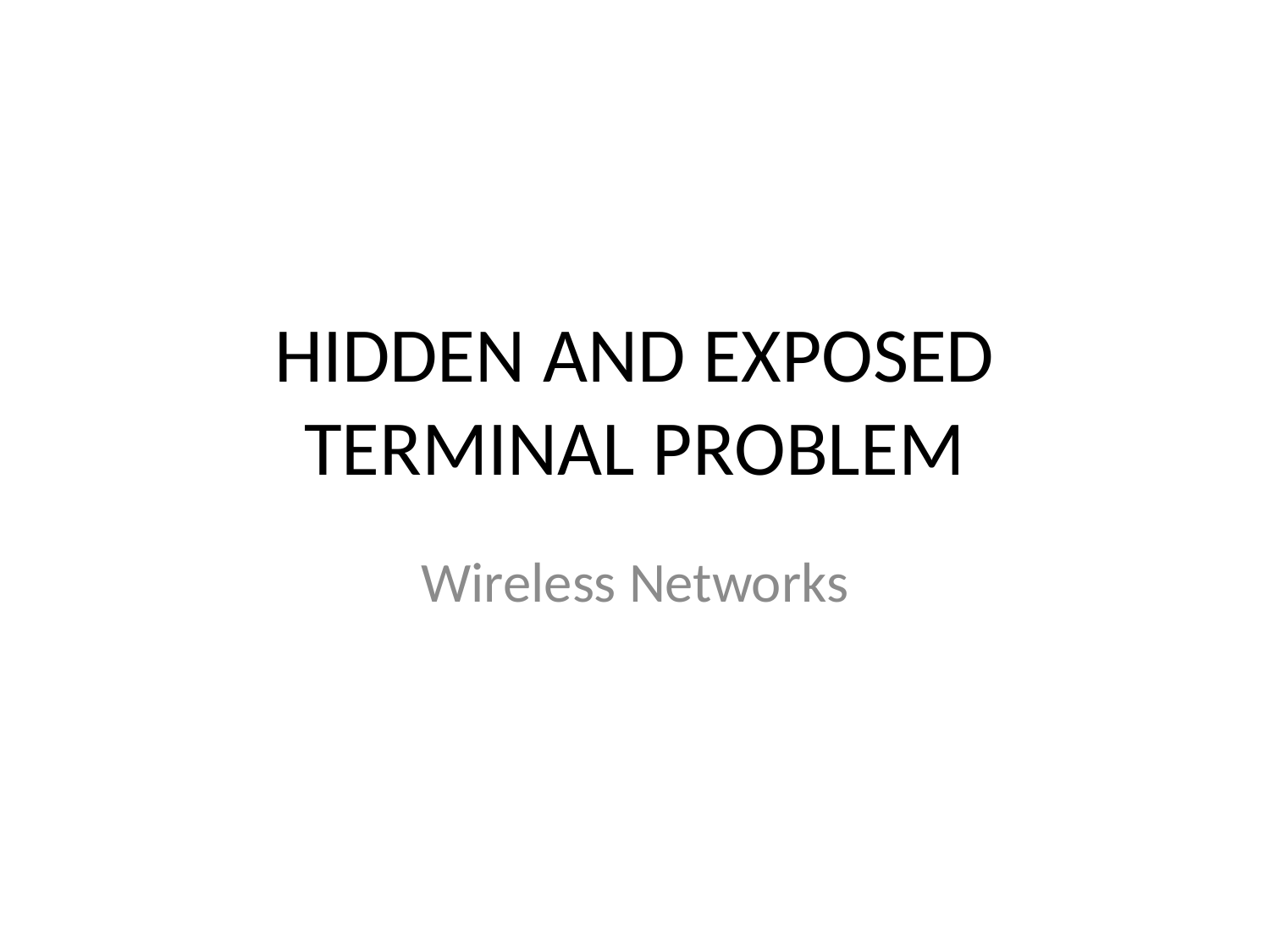

# HIDDEN AND EXPOSED TERMINAL PROBLEM
Wireless Networks